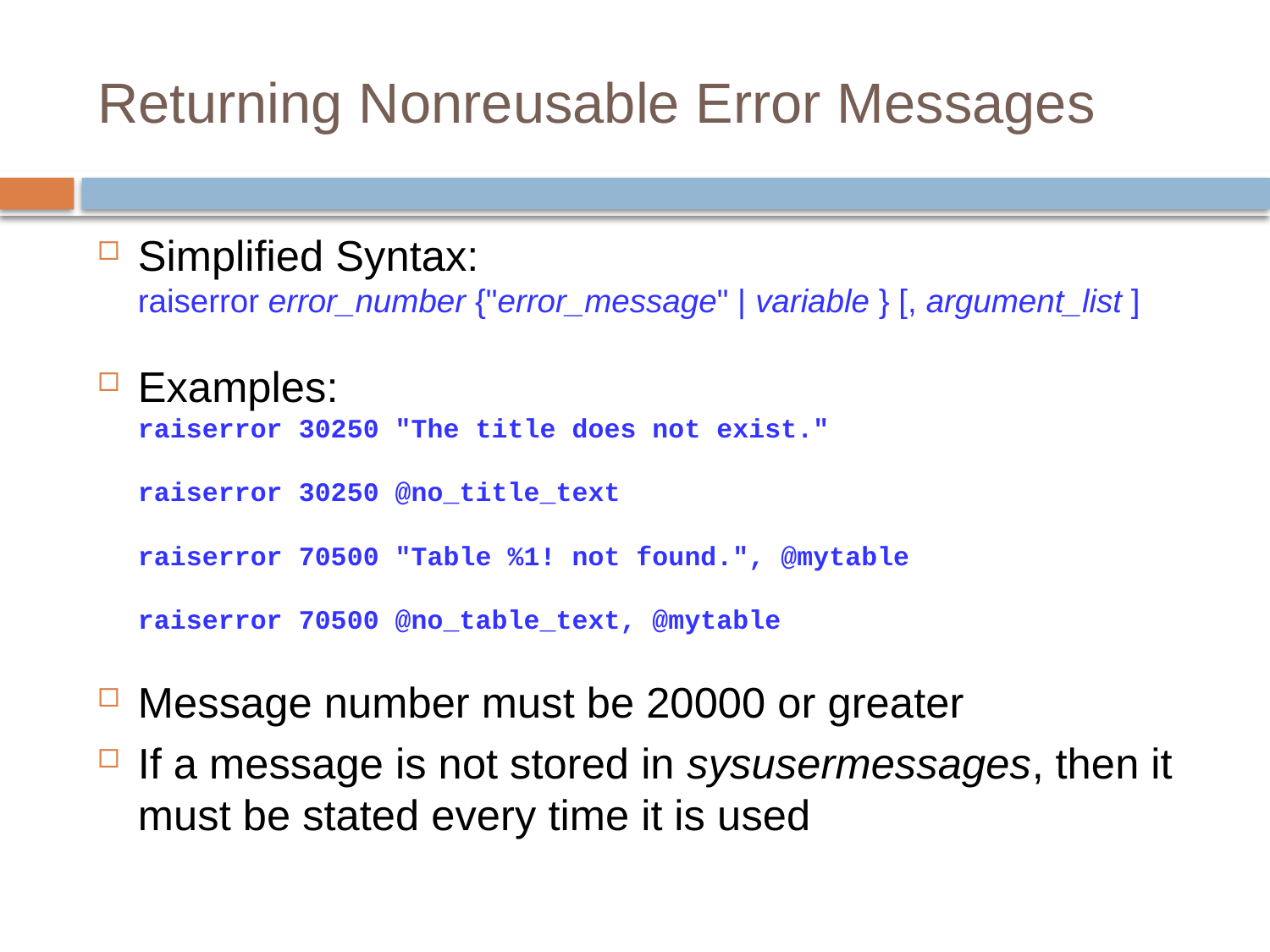

# Returning Nonreusable Error Messages
Simplified Syntax:
	raiserror error_number {"error_message" | variable } [, argument_list ]

Examples:
	raiserror 30250 "The title does not exist."

	raiserror 30250 @no_title_text

	raiserror 70500 "Table %1! not found.", @mytable

	raiserror 70500 @no_table_text, @mytable

Message number must be 20000 or greater
If a message is not stored in sysusermessages, then it must be stated every time it is used